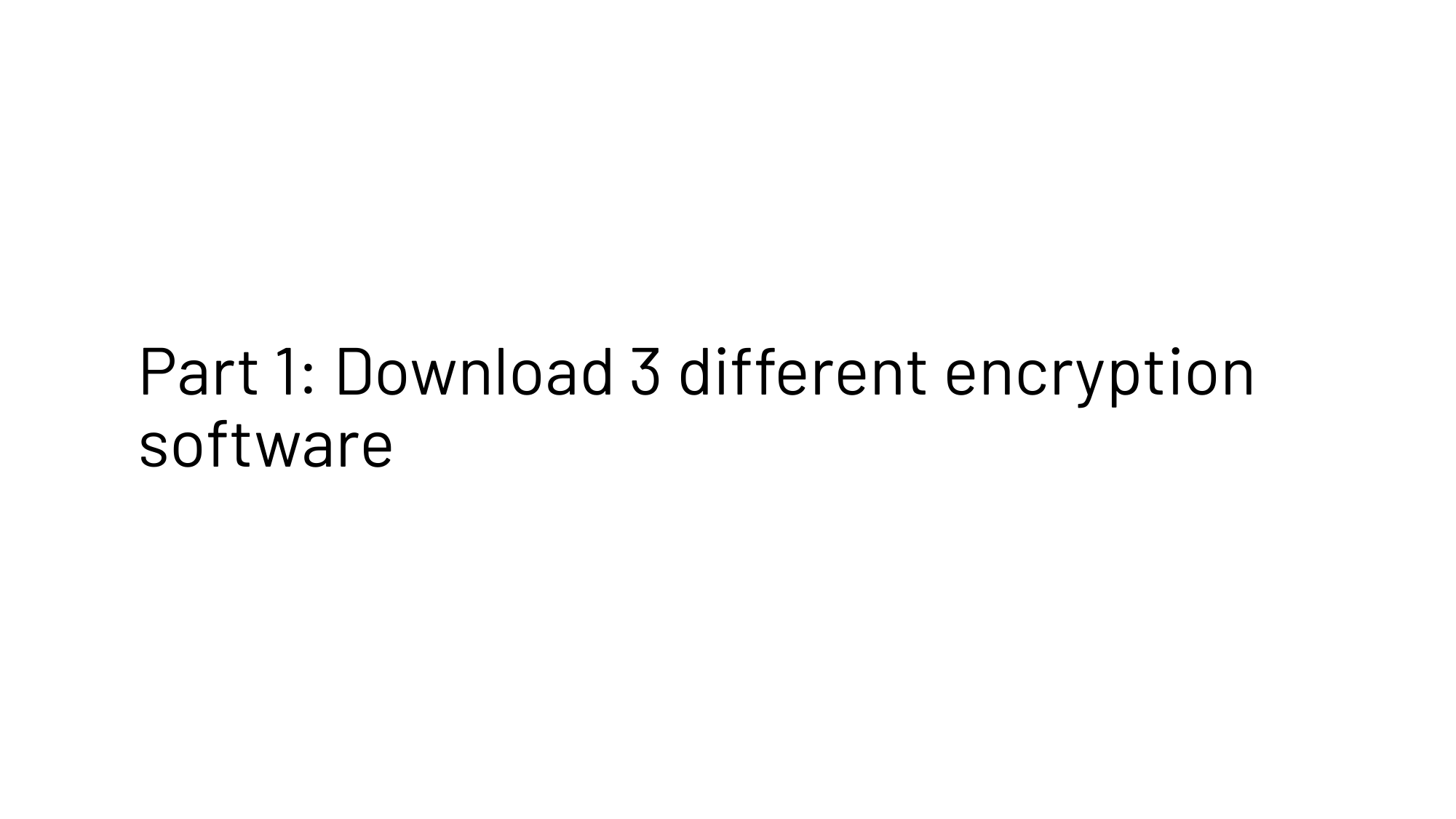

# Part 1: Download 3 different encryption software